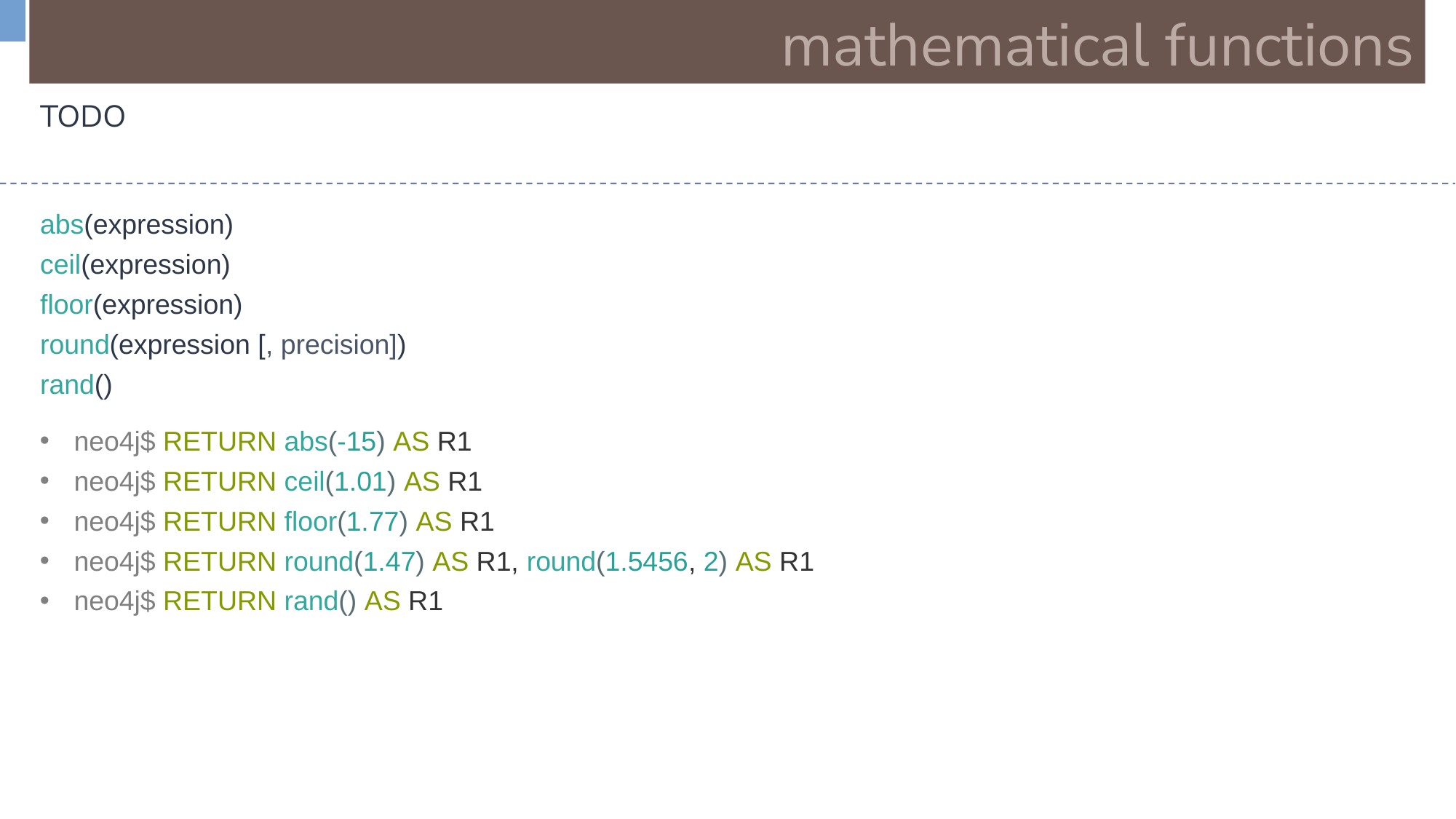

mathematical functions
TODO

abs(expression)

ceil(expression)

floor(expression)

round(expression [, precision])

rand()
neo4j$ RETURN abs(-15) AS R1

neo4j$ RETURN ceil(1.01) AS R1

neo4j$ RETURN floor(1.77) AS R1

neo4j$ RETURN round(1.47) AS R1, round(1.5456, 2) AS R1

neo4j$ RETURN rand() AS R1